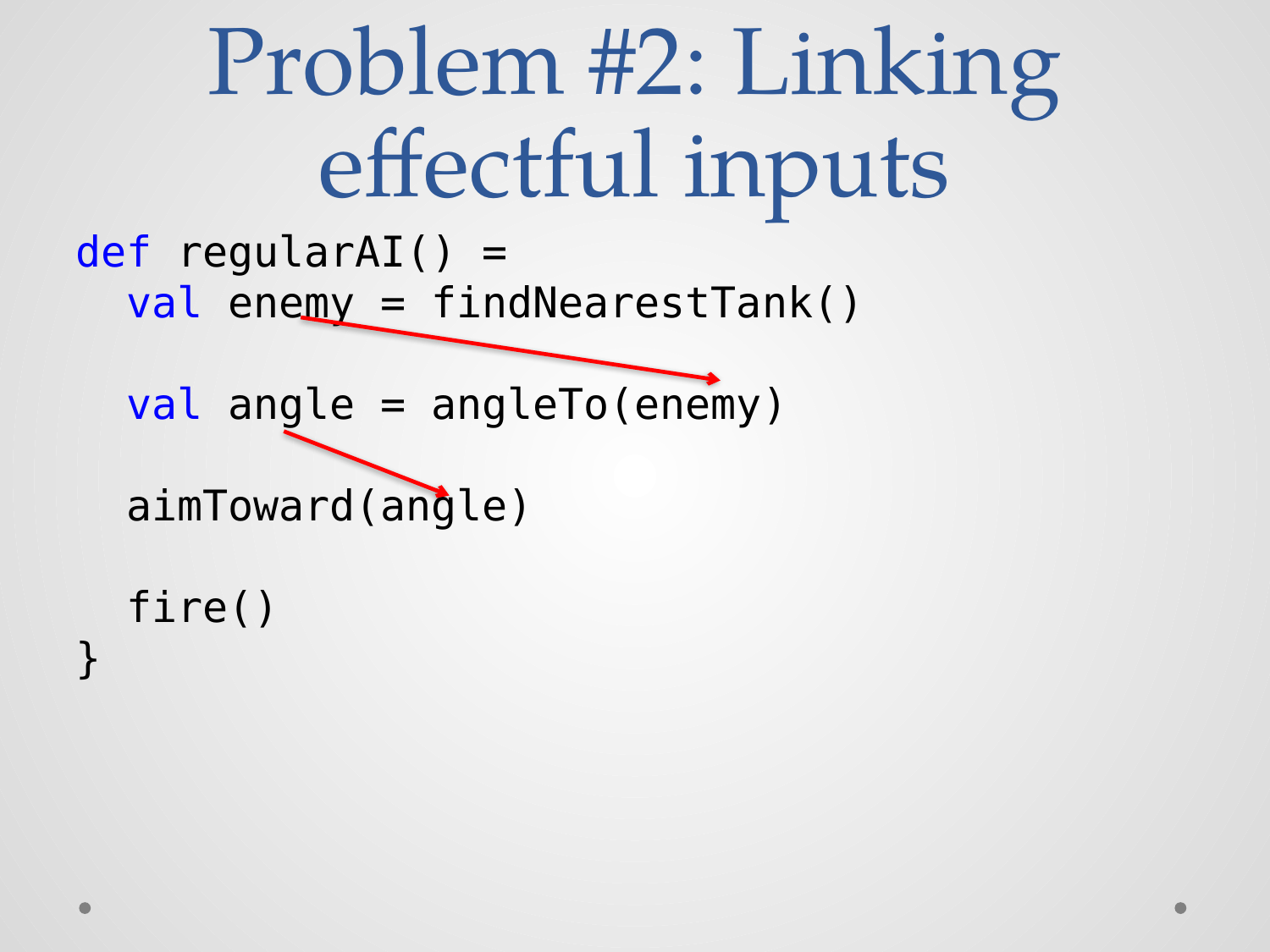

# Problem #2: Linking effectful inputs
def regularAI() =
  val enemy = findNearestTank()

  val angle = angleTo(enemy)

  aimToward(angle)

  fire()
}